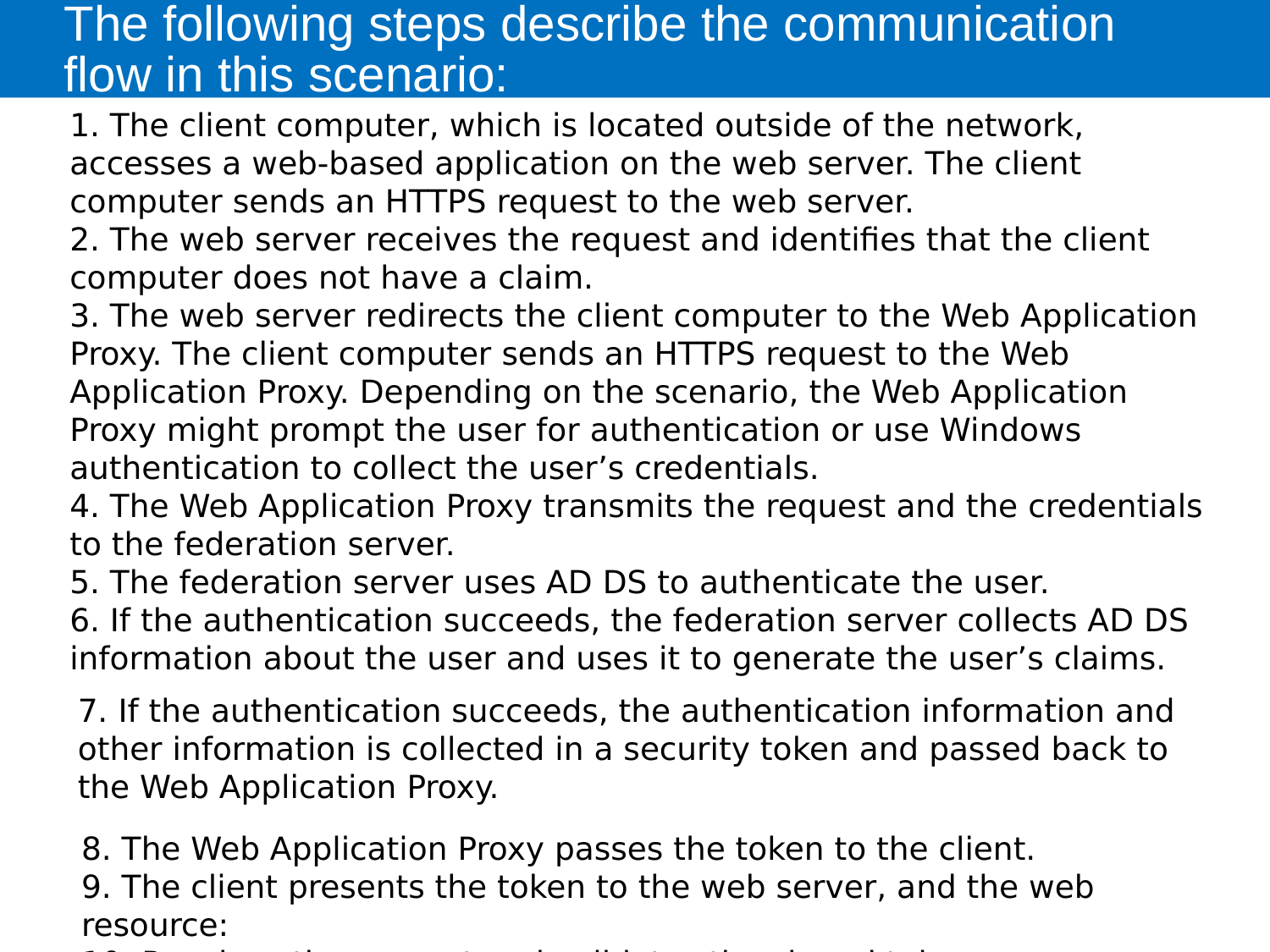

# The following steps describe the communication flow in this scenario:
1. The client computer, which is located outside of the network, accesses a web-based application on the web server. The client computer sends an HTTPS request to the web server.
2. The web server receives the request and identifies that the client computer does not have a claim.
3. The web server redirects the client computer to the Web Application Proxy. The client computer sends an HTTPS request to the Web Application Proxy. Depending on the scenario, the Web Application
Proxy might prompt the user for authentication or use Windows authentication to collect the user’s credentials.
4. The Web Application Proxy transmits the request and the credentials to the federation server.
5. The federation server uses AD DS to authenticate the user.
6. If the authentication succeeds, the federation server collects AD DS information about the user and uses it to generate the user’s claims.
7. If the authentication succeeds, the authentication information and other information is collected in a security token and passed back to the Web Application Proxy.
8. The Web Application Proxy passes the token to the client.
9. The client presents the token to the web server, and the web resource:
10. Receives the request and validates the signed tokens.
11. Uses the claims in the user’s token to provide access to the application